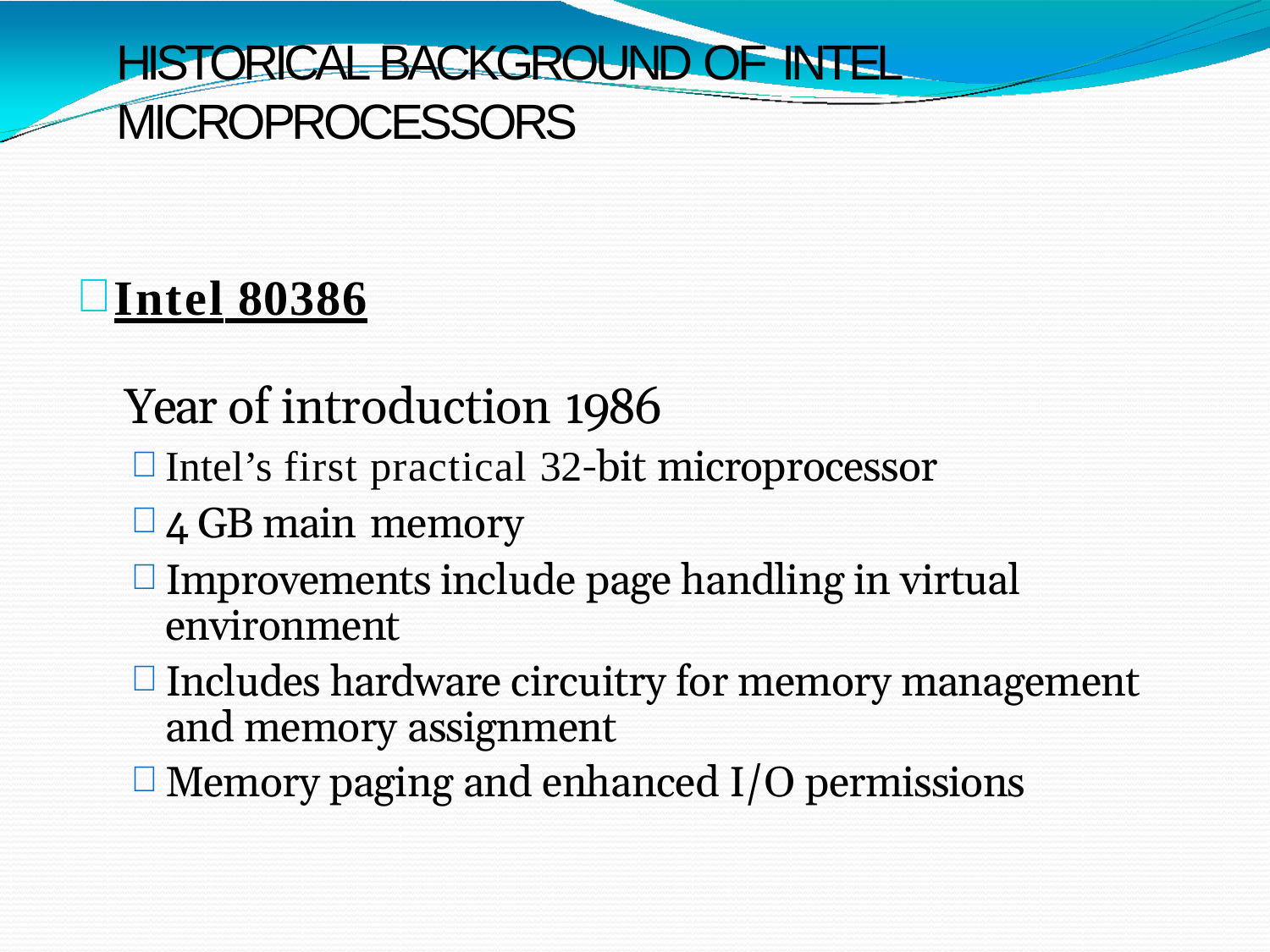

# Historical Background of Intel  Microprocessors
Intel 80386

Year of introduction 1986
Intel’s first practical 32-bit microprocessor
4 GB main memory
Improvements include page handling in virtual  environment
Includes hardware circuitry for memory management  and memory assignment
Memory paging and enhanced I/O permissions